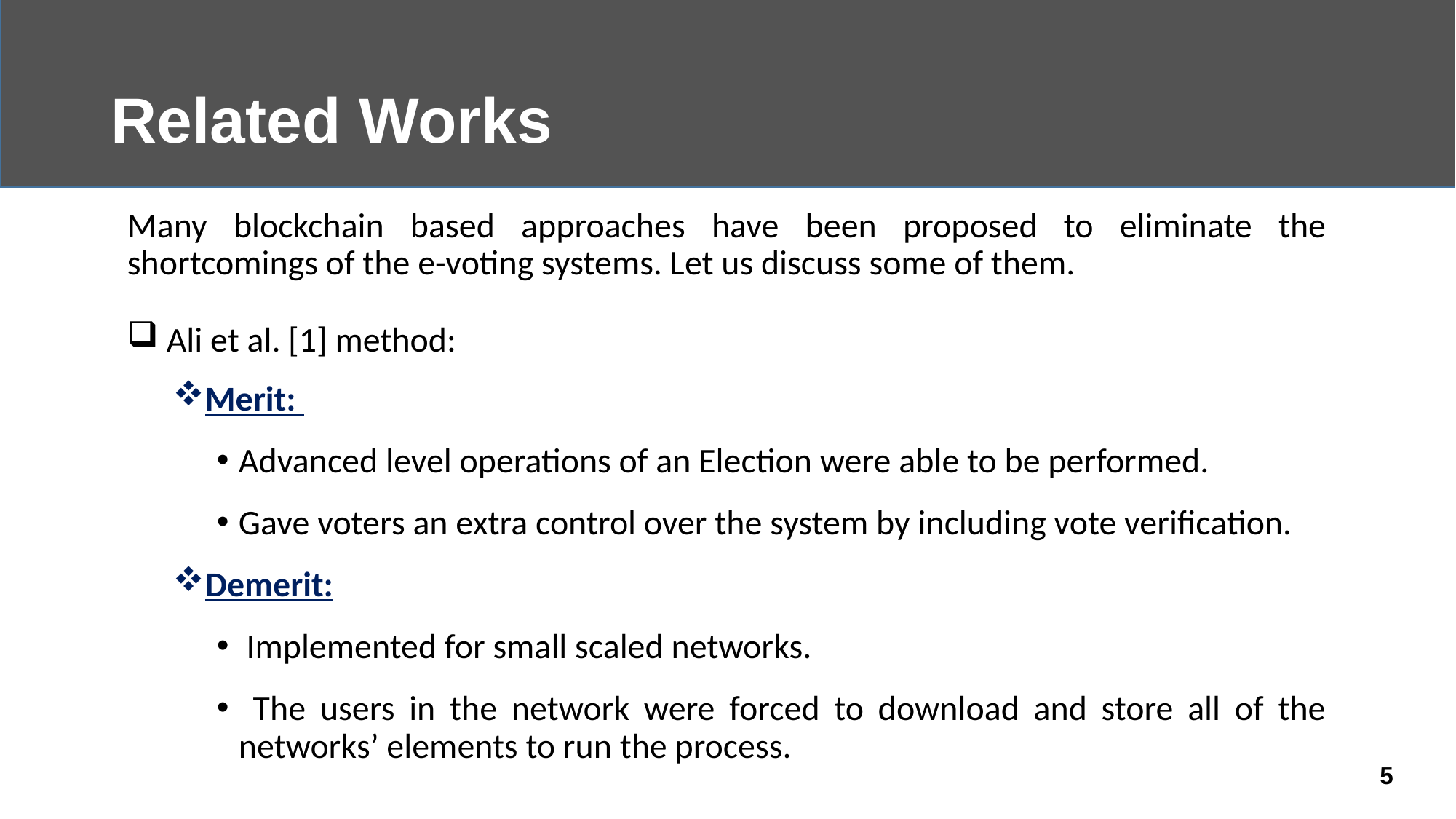

# Related Works
Many blockchain based approaches have been proposed to eliminate the shortcomings of the e-voting systems. Let us discuss some of them.
 Ali et al. [1] method:
Merit:
Advanced level operations of an Election were able to be performed.
Gave voters an extra control over the system by including vote verification.
Demerit:
 Implemented for small scaled networks.
 The users in the network were forced to download and store all of the networks’ elements to run the process.
5